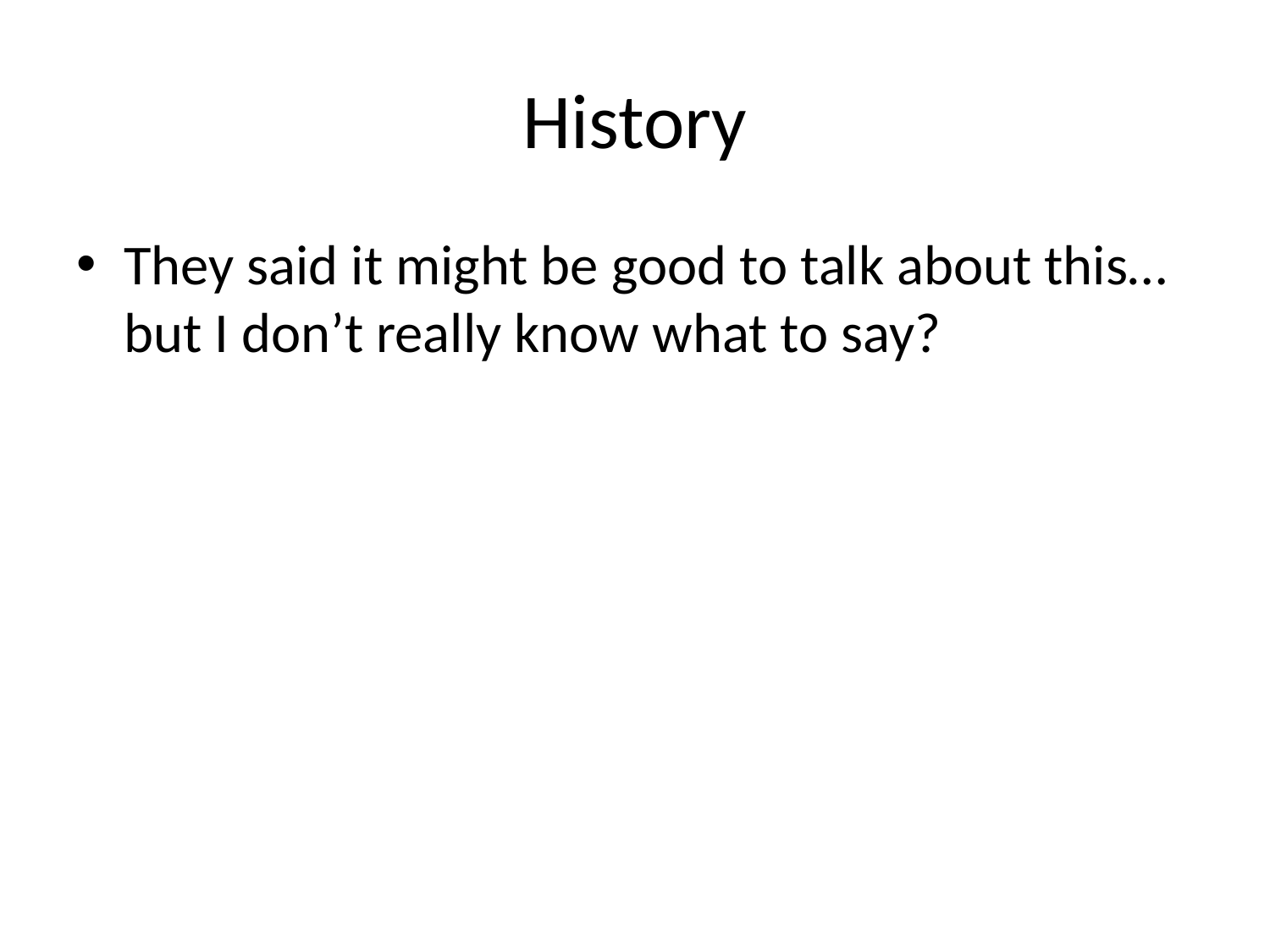

# History
They said it might be good to talk about this… but I don’t really know what to say?